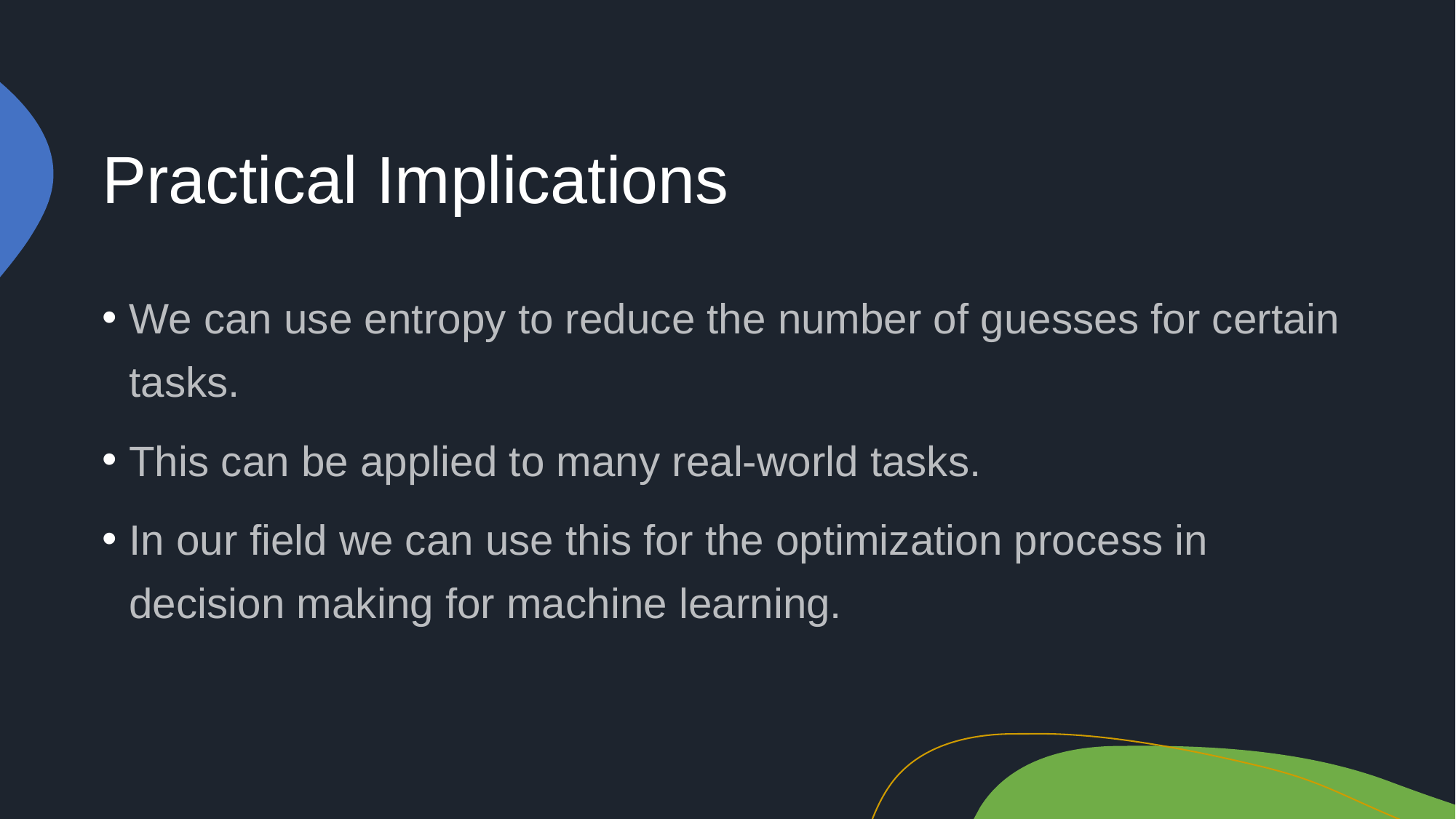

# Practical Implications
We can use entropy to reduce the number of guesses for certain tasks.
This can be applied to many real-world tasks.
In our field we can use this for the optimization process in decision making for machine learning.